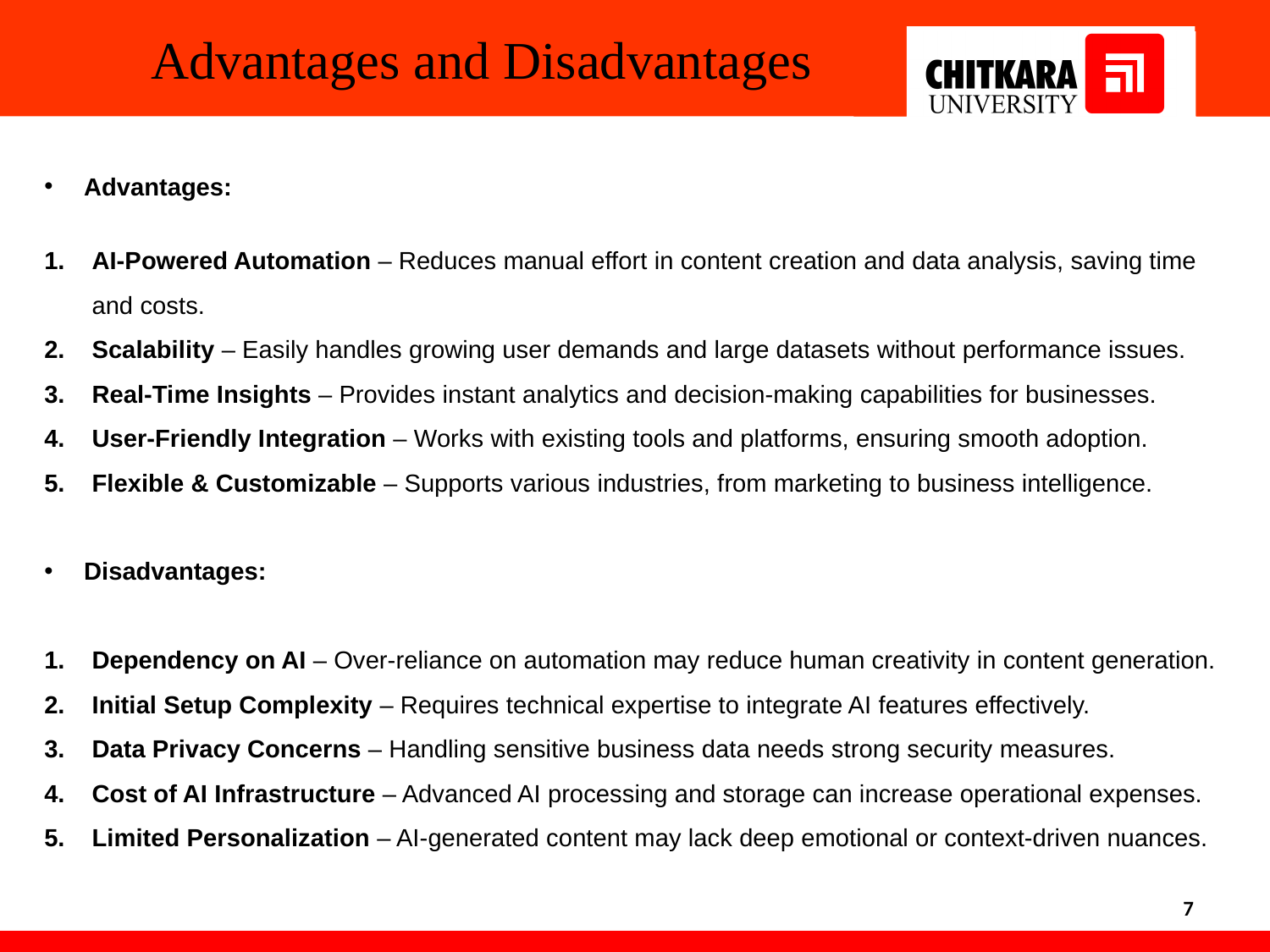

Advantages and Disadvantages
Advantages:

AI-Powered Automation – Reduces manual effort in content creation and data analysis, saving time and costs.
Scalability – Easily handles growing user demands and large datasets without performance issues.
Real-Time Insights – Provides instant analytics and decision-making capabilities for businesses.
User-Friendly Integration – Works with existing tools and platforms, ensuring smooth adoption.
Flexible & Customizable – Supports various industries, from marketing to business intelligence.

Disadvantages:

Dependency on AI – Over-reliance on automation may reduce human creativity in content generation.
Initial Setup Complexity – Requires technical expertise to integrate AI features effectively.
Data Privacy Concerns – Handling sensitive business data needs strong security measures.
Cost of AI Infrastructure – Advanced AI processing and storage can increase operational expenses.
Limited Personalization – AI-generated content may lack deep emotional or context-driven nuances.

7